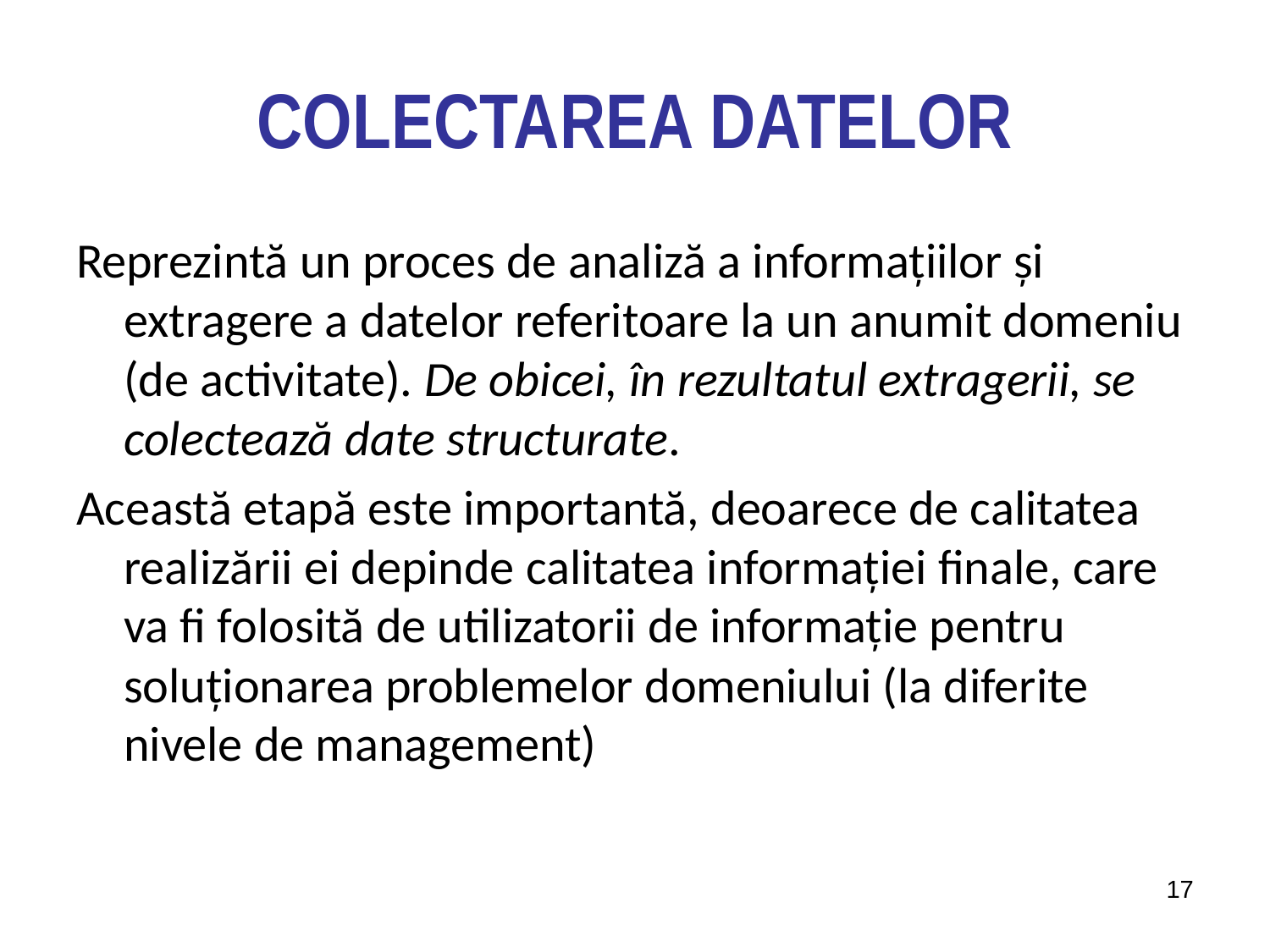

# COLECTAREA DATELOR
Reprezintă un proces de analiză a informațiilor şi extragere a datelor referitoare la un anumit domeniu (de activitate). De obicei, în rezultatul extragerii, se colectează date structurate.
Această etapă este importantă, deoarece de calitatea realizării ei depinde calitatea informaţiei finale, care va fi folosită de utilizatorii de informaţie pentru soluţionarea problemelor domeniului (la diferite nivele de management)

17